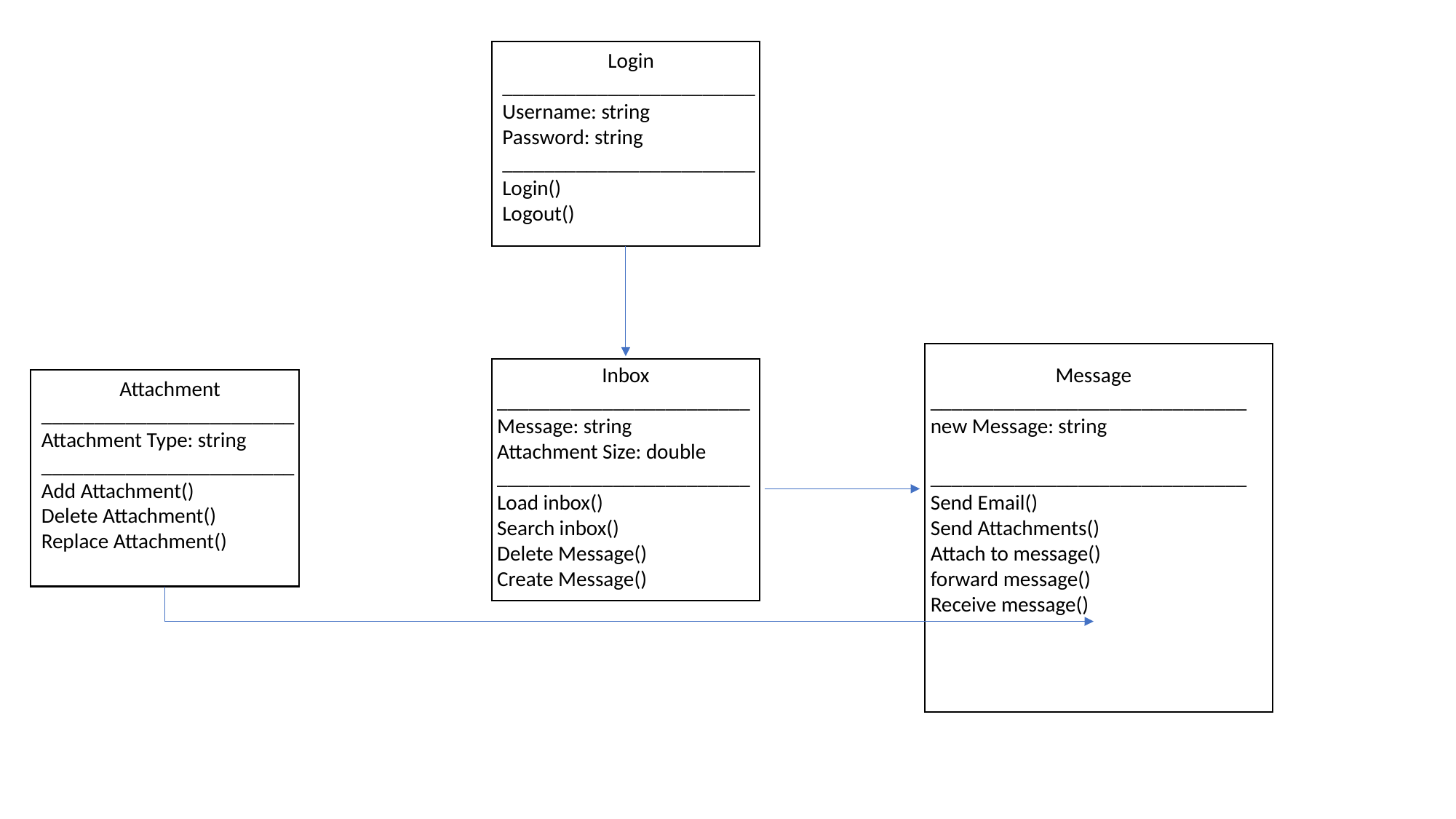

Login
________________________
Username: string
Password: string
________________________
Login()
Logout()

Message
______________________________
new Message: string

______________________________
Send Email()
Send Attachments()
Attach to message()
forward message()
Receive message()
Inbox
________________________
Message: string
Attachment Size: double
________________________
Load inbox()
Search inbox()
Delete Message()
Create Message()

Attachment
________________________
Attachment Type: string
________________________
Add Attachment()
Delete Attachment()
Replace Attachment()